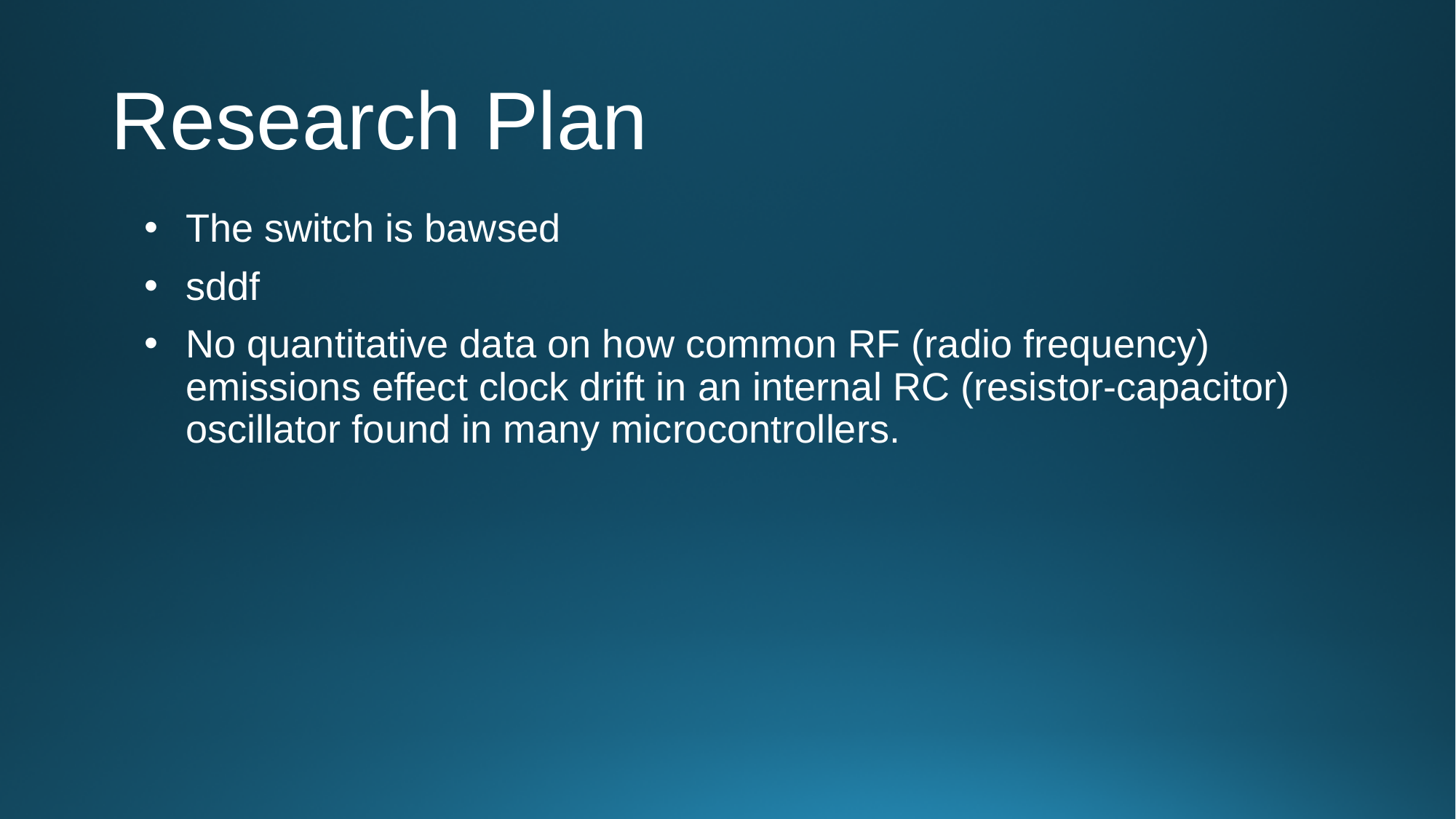

# Research Plan
The switch is bawsed
sddf
No quantitative data on how common RF (radio frequency) emissions effect clock drift in an internal RC (resistor-capacitor) oscillator found in many microcontrollers.